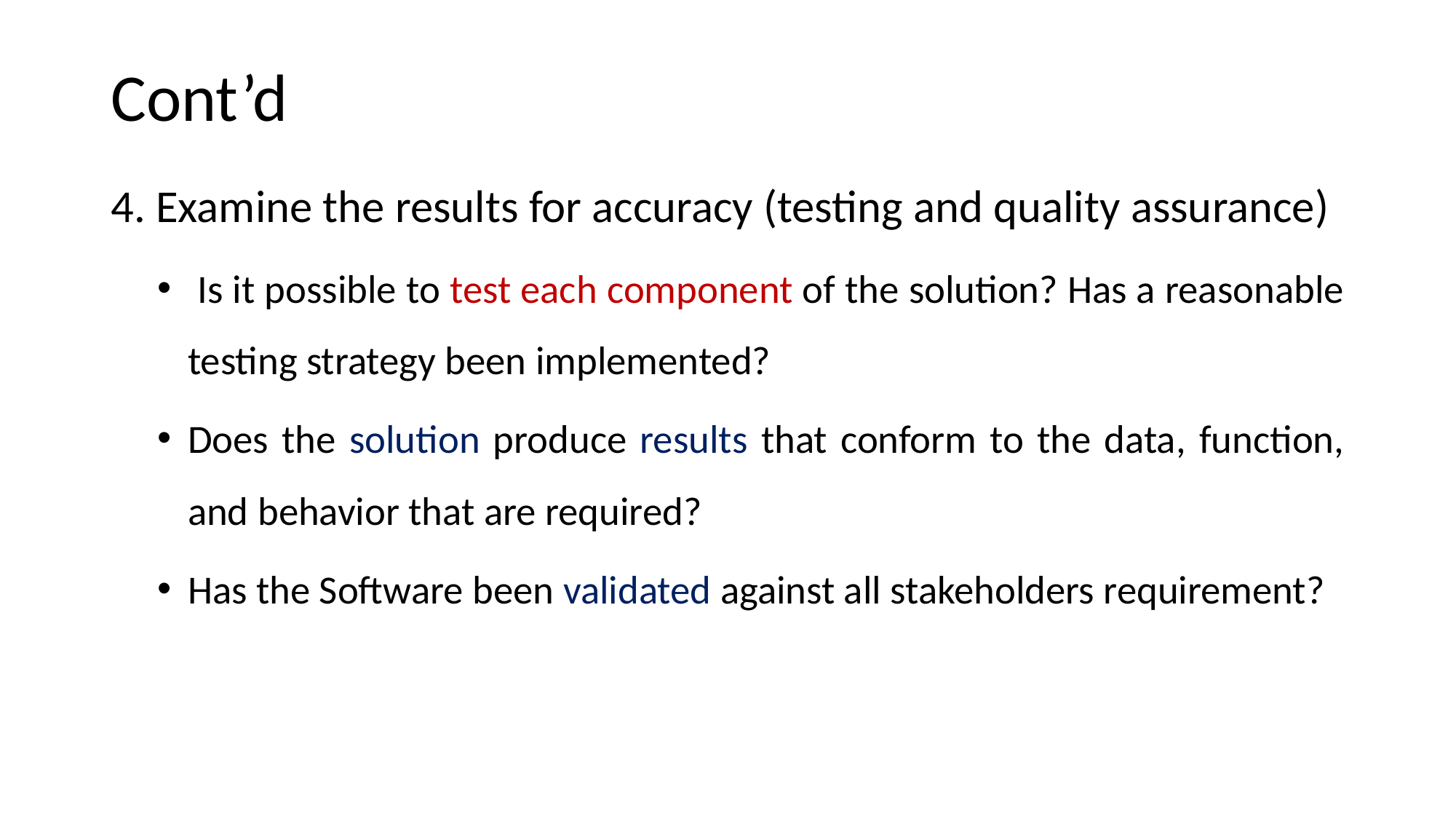

# Cont’d
4. Examine the results for accuracy (testing and quality assurance)
 Is it possible to test each component of the solution? Has a reasonable testing strategy been implemented?
Does the solution produce results that conform to the data, function, and behavior that are required?
Has the Software been validated against all stakeholders requirement?